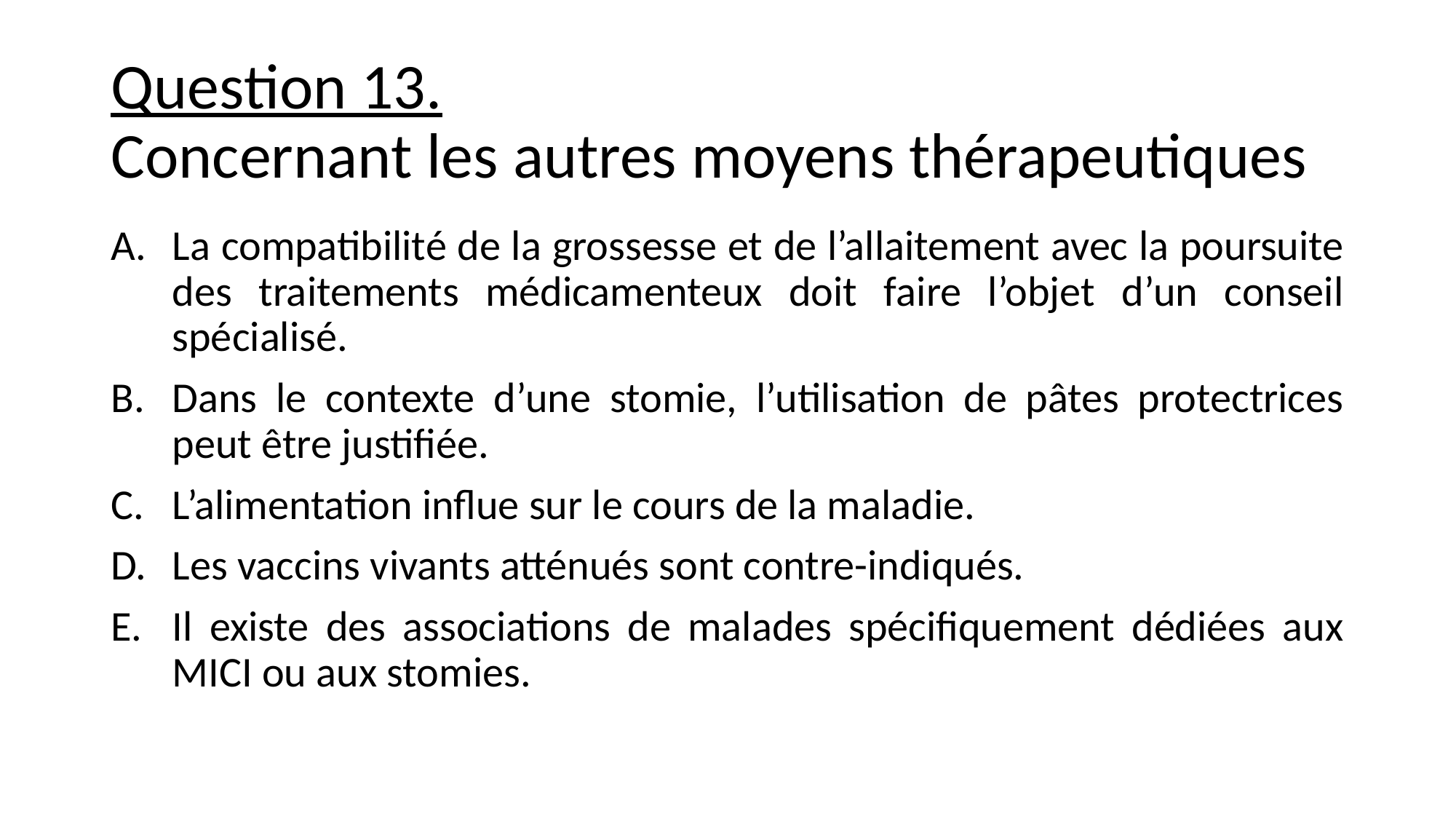

# Question 13. Concernant les autres moyens thérapeutiques
La compatibilité de la grossesse et de l’allaitement avec la poursuite des traitements médicamenteux doit faire l’objet d’un conseil spécialisé.
Dans le contexte d’une stomie, l’utilisation de pâtes protectrices peut être justifiée.
L’alimentation influe sur le cours de la maladie.
Les vaccins vivants atténués sont contre-indiqués.
Il existe des associations de malades spécifiquement dédiées aux MICI ou aux stomies.